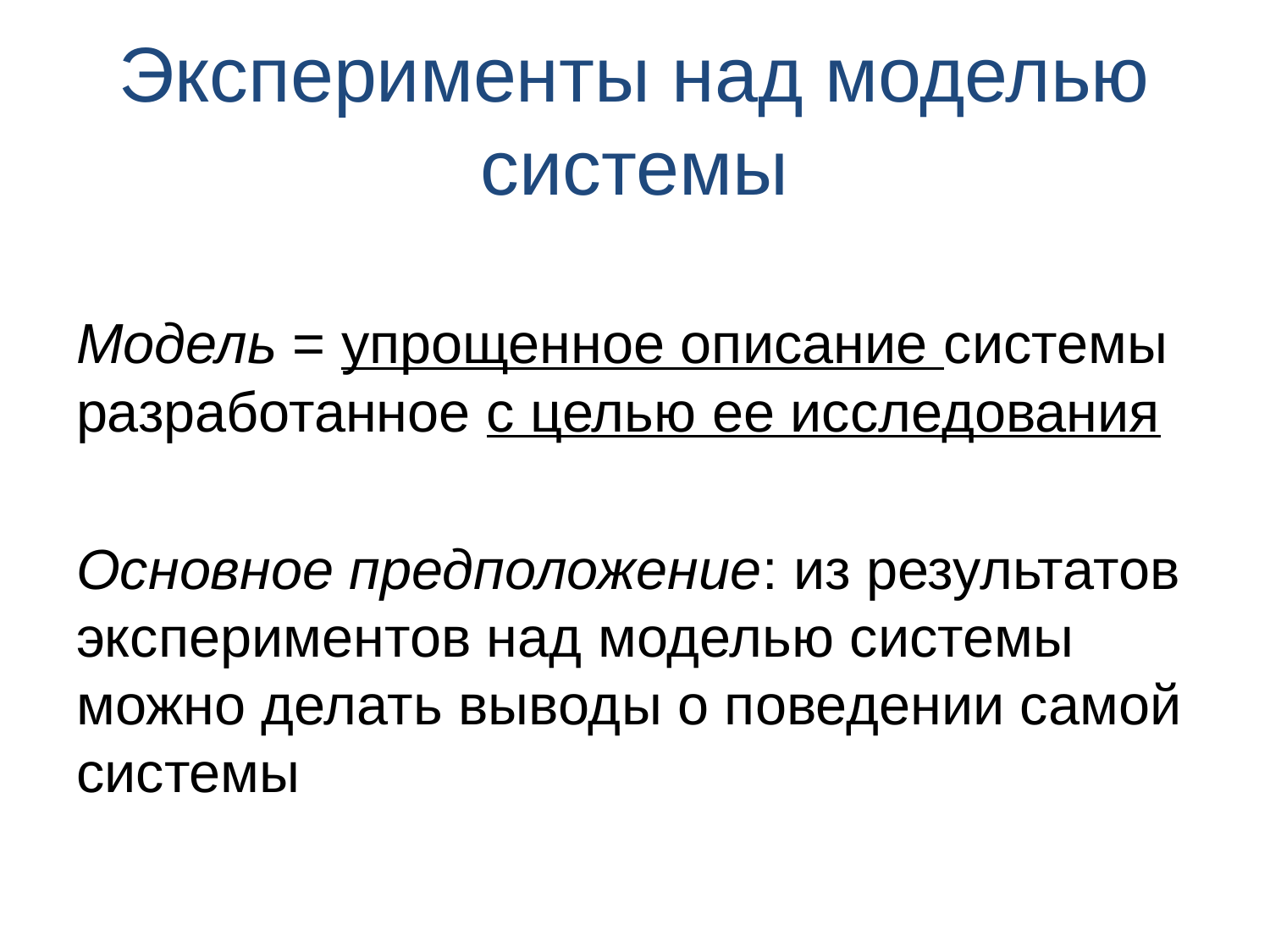

# Эксперименты над моделью системы

Модель = упрощенное описание системы разработанное с целью ее исследования

Основное предположение: из результатов экспериментов над моделью системы можно делать выводы о поведении самой системы